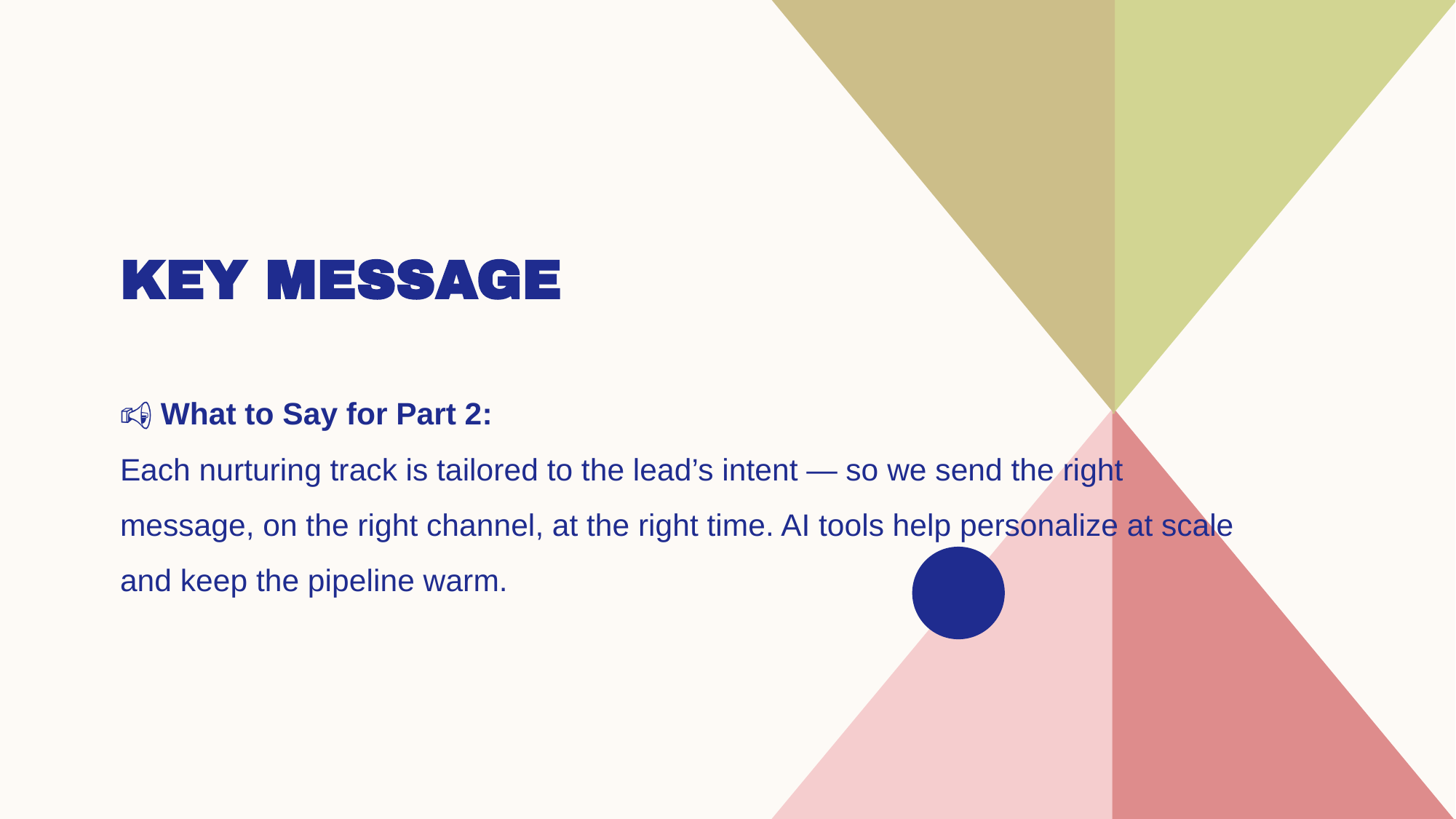

# Key Message

📢 What to Say for Part 2:
Each nurturing track is tailored to the lead’s intent — so we send the right message, on the right channel, at the right time. AI tools help personalize at scale and keep the pipeline warm.